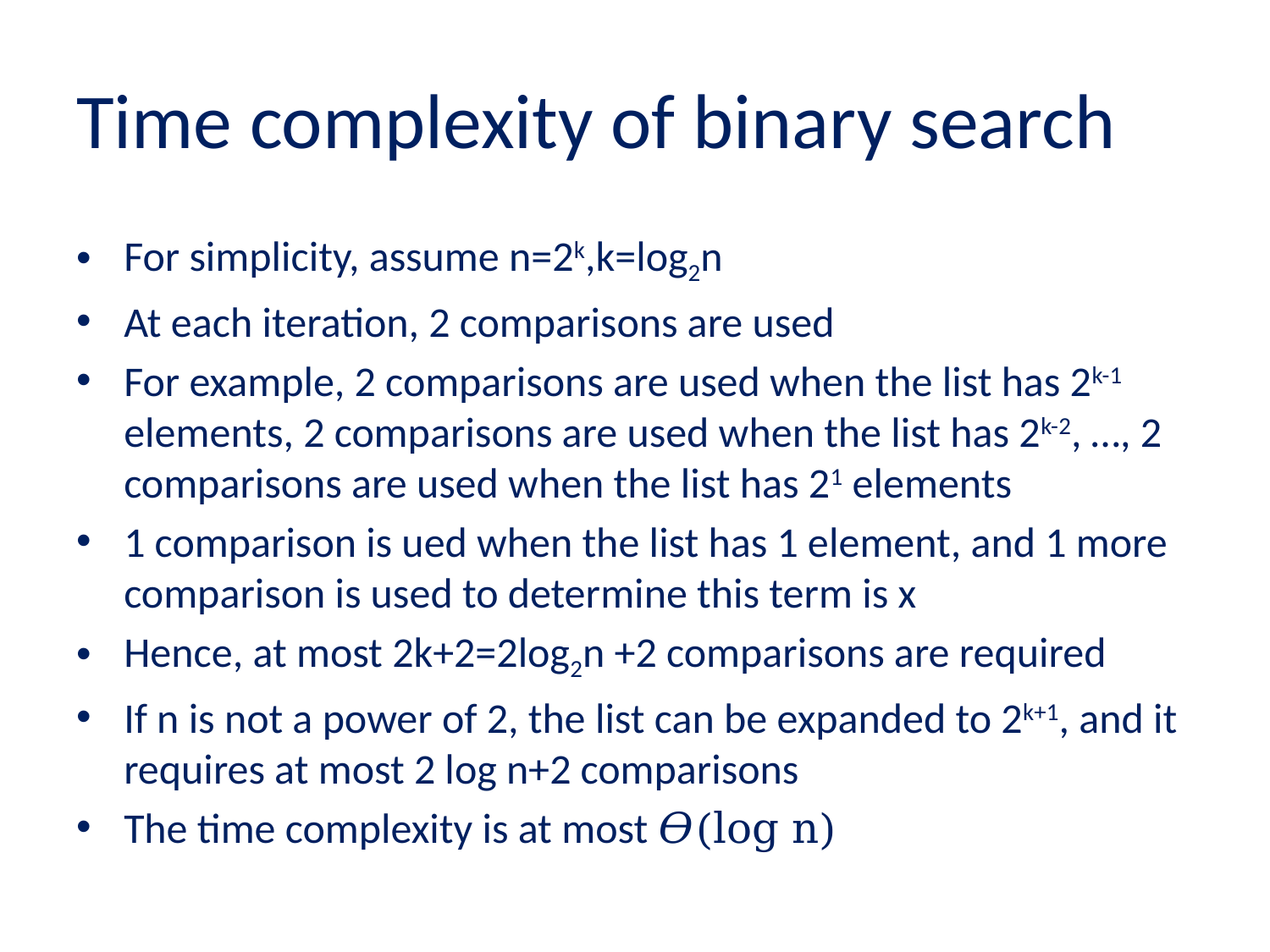

# Time complexity of binary search
For simplicity, assume n=2k,k=log2n
At each iteration, 2 comparisons are used
For example, 2 comparisons are used when the list has 2k-1 elements, 2 comparisons are used when the list has 2k-2, …, 2 comparisons are used when the list has 21 elements
1 comparison is ued when the list has 1 element, and 1 more comparison is used to determine this term is x
Hence, at most 2k+2=2log2n +2 comparisons are required
If n is not a power of 2, the list can be expanded to 2k+1, and it requires at most 2 log n+2 comparisons
The time complexity is at most 𝛳(log n)
68